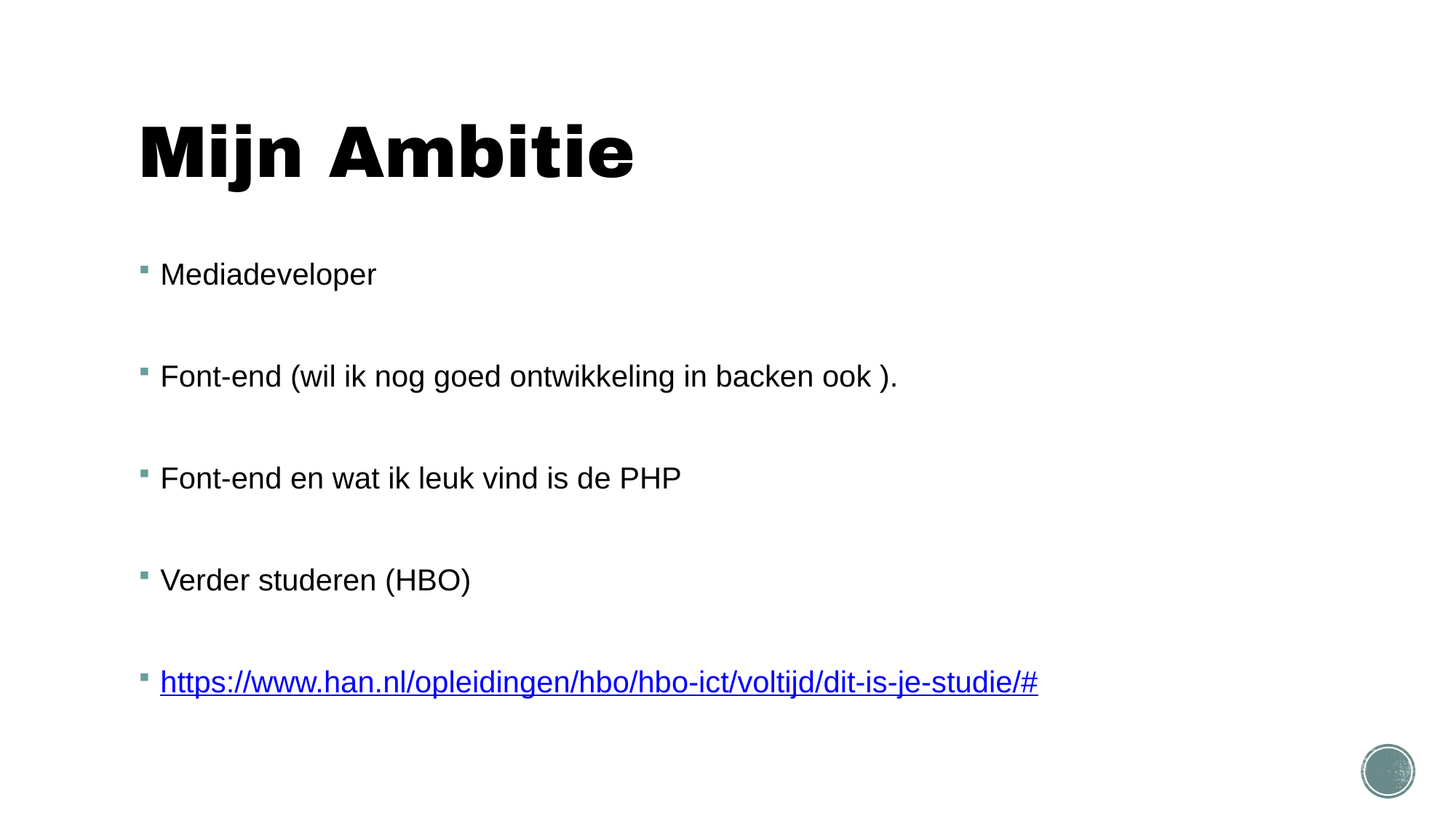

# Mijn Ambitie
Mediadeveloper

Font-end (wil ik nog goed ontwikkeling in backen ook ).

Font-end en wat ik leuk vind is de PHP

Verder studeren (HBO)

https://www.han.nl/opleidingen/hbo/hbo-ict/voltijd/dit-is-je-studie/#